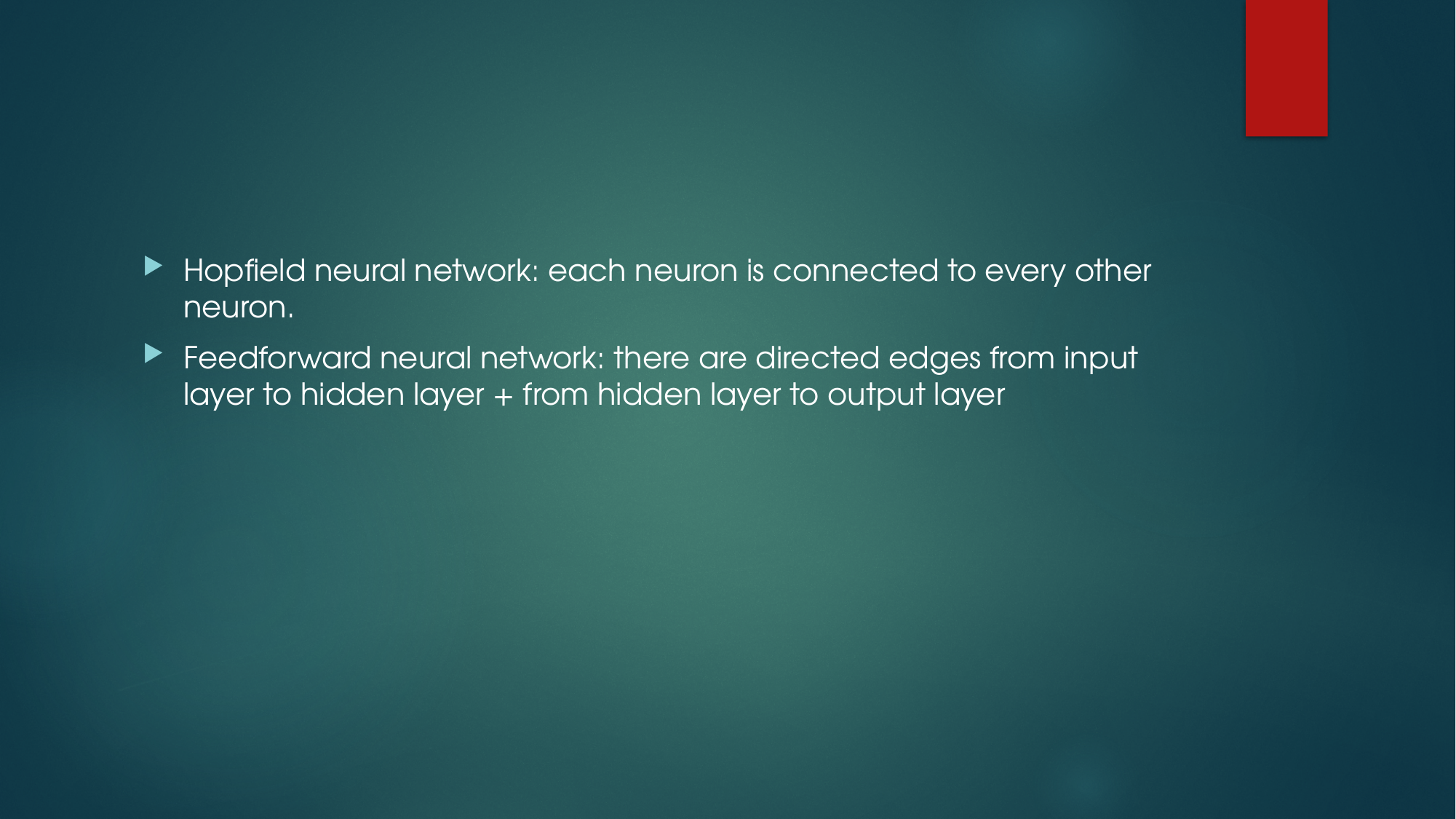

#
Hopfield neural network: each neuron is connected to every other neuron.
Feedforward neural network: there are directed edges from input layer to hidden layer + from hidden layer to output layer